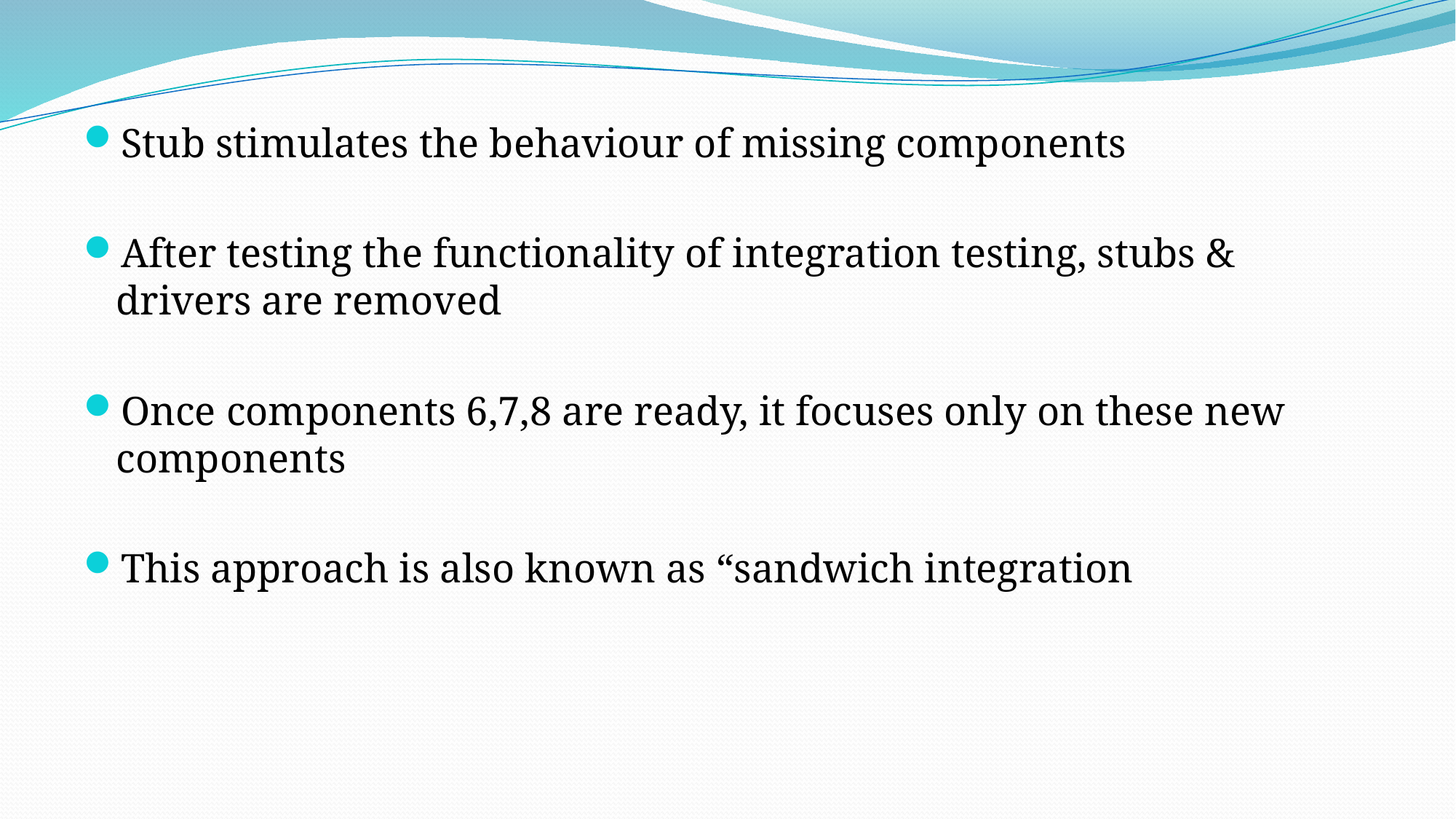

Stub stimulates the behaviour of missing components

After testing the functionality of integration testing, stubs & drivers are removed

Once components 6,7,8 are ready, it focuses only on these new components

This approach is also known as “sandwich integration